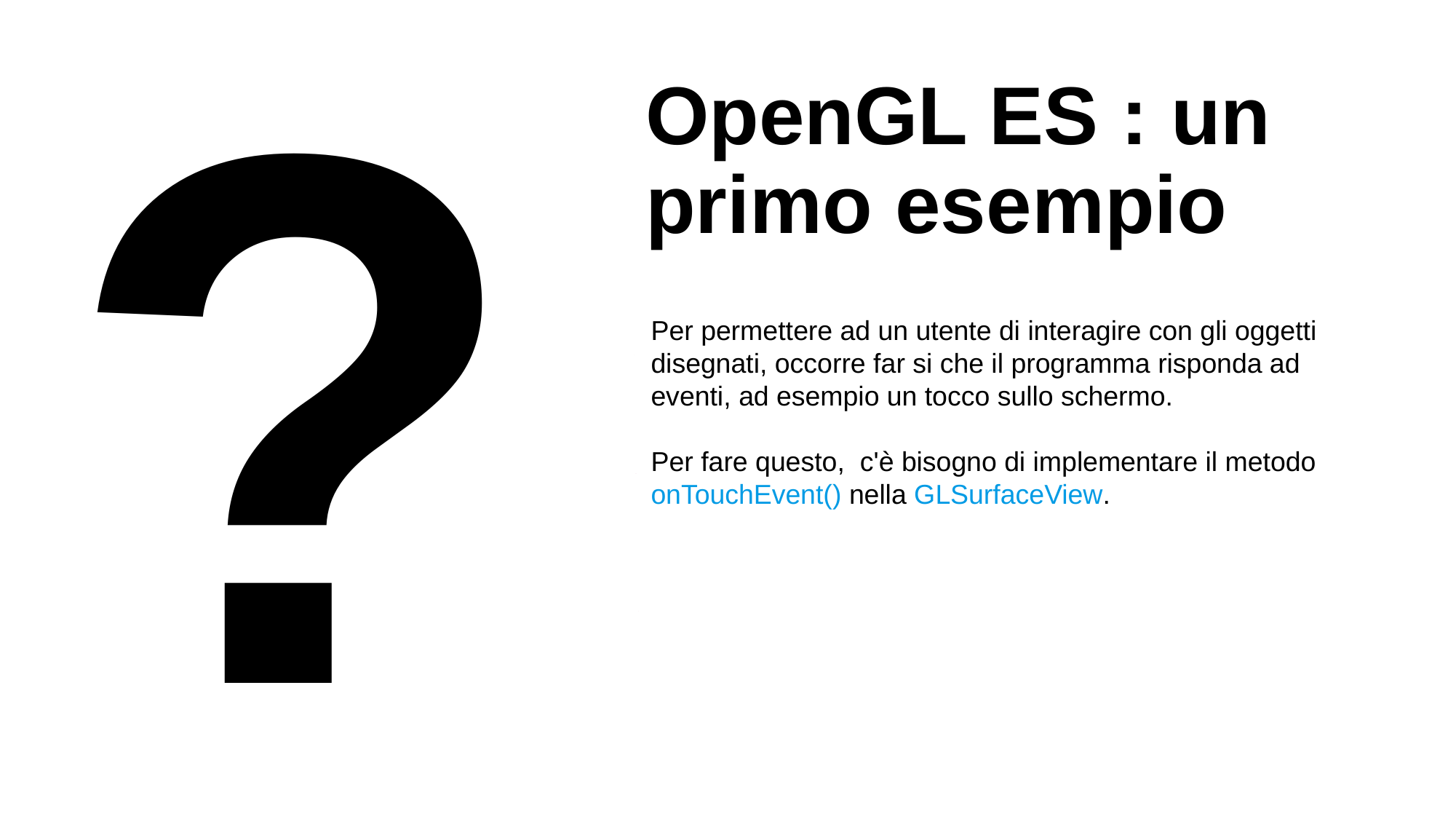

OpenGL ES : un primo esempio
?
Per permettere ad un utente di interagire con gli oggetti disegnati, occorre far si che il programma risponda ad eventi, ad esempio un tocco sullo schermo.

Per fare questo,  c'è bisogno di implementare il metodo onTouchEvent() nella GLSurfaceView.